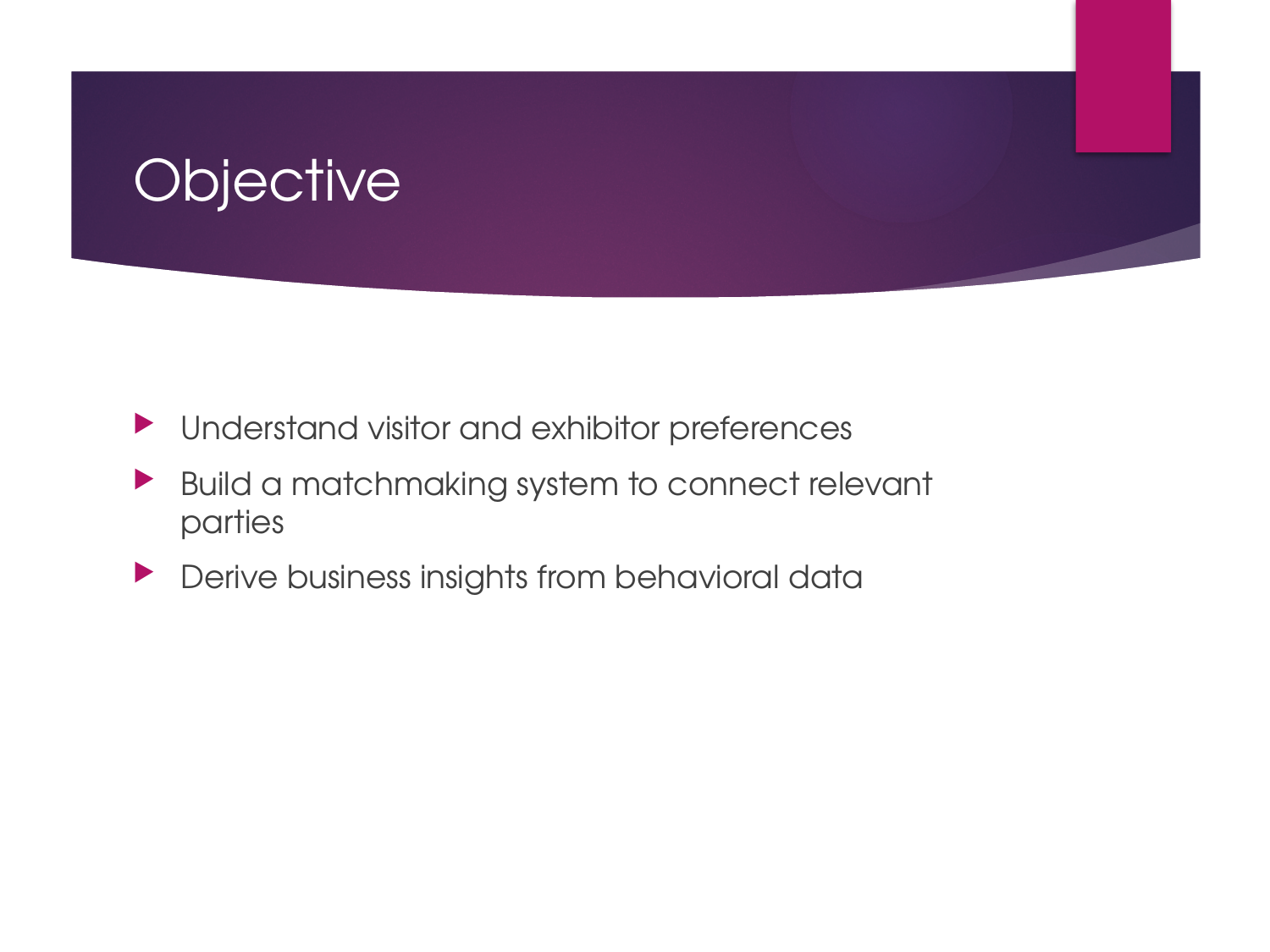

# Objective

Understand visitor and exhibitor preferences
Build a matchmaking system to connect relevant parties
Derive business insights from behavioral data